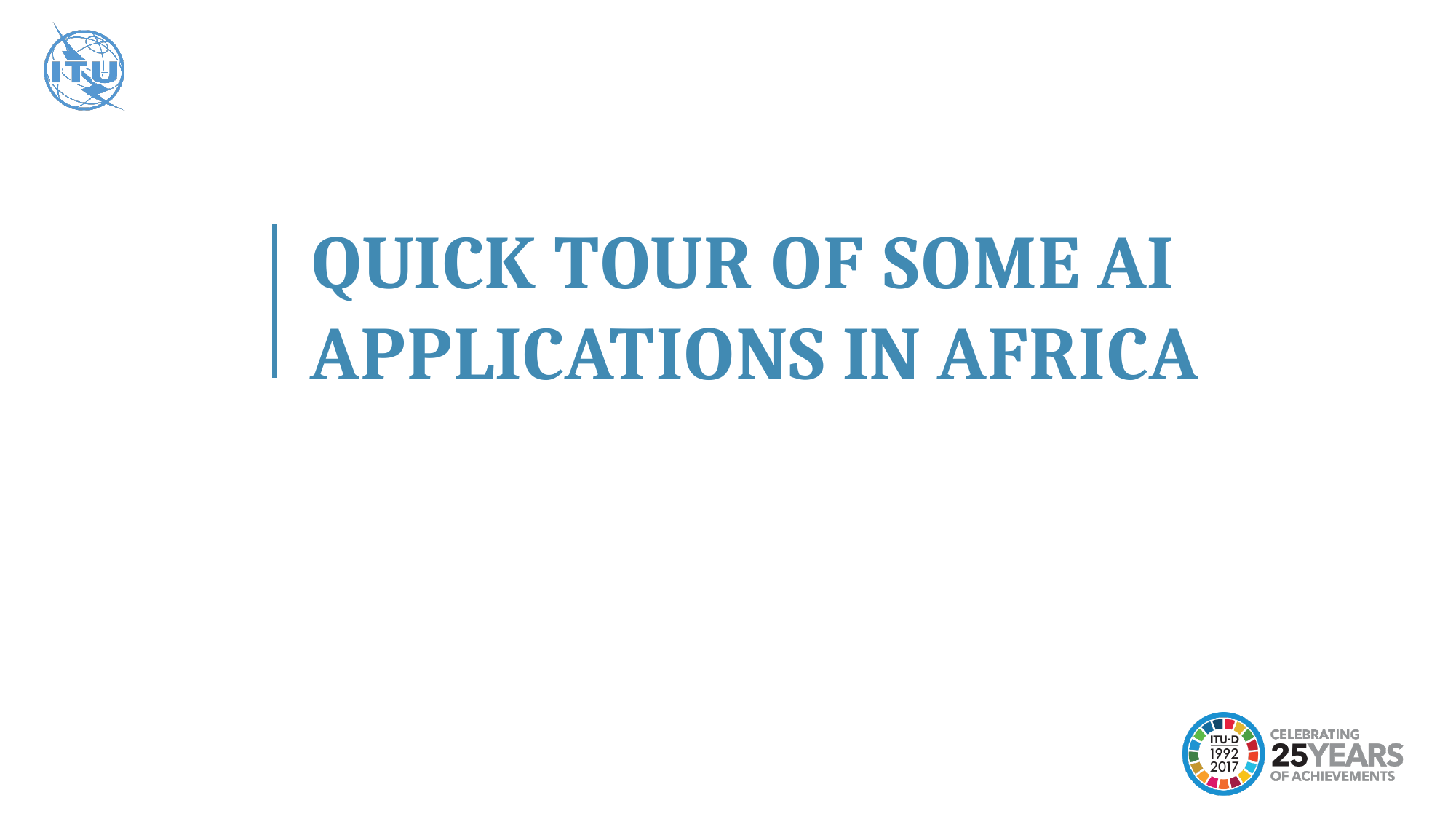

QUICK TOUR OF SOME AI
APPLICATIONS IN AFRICA